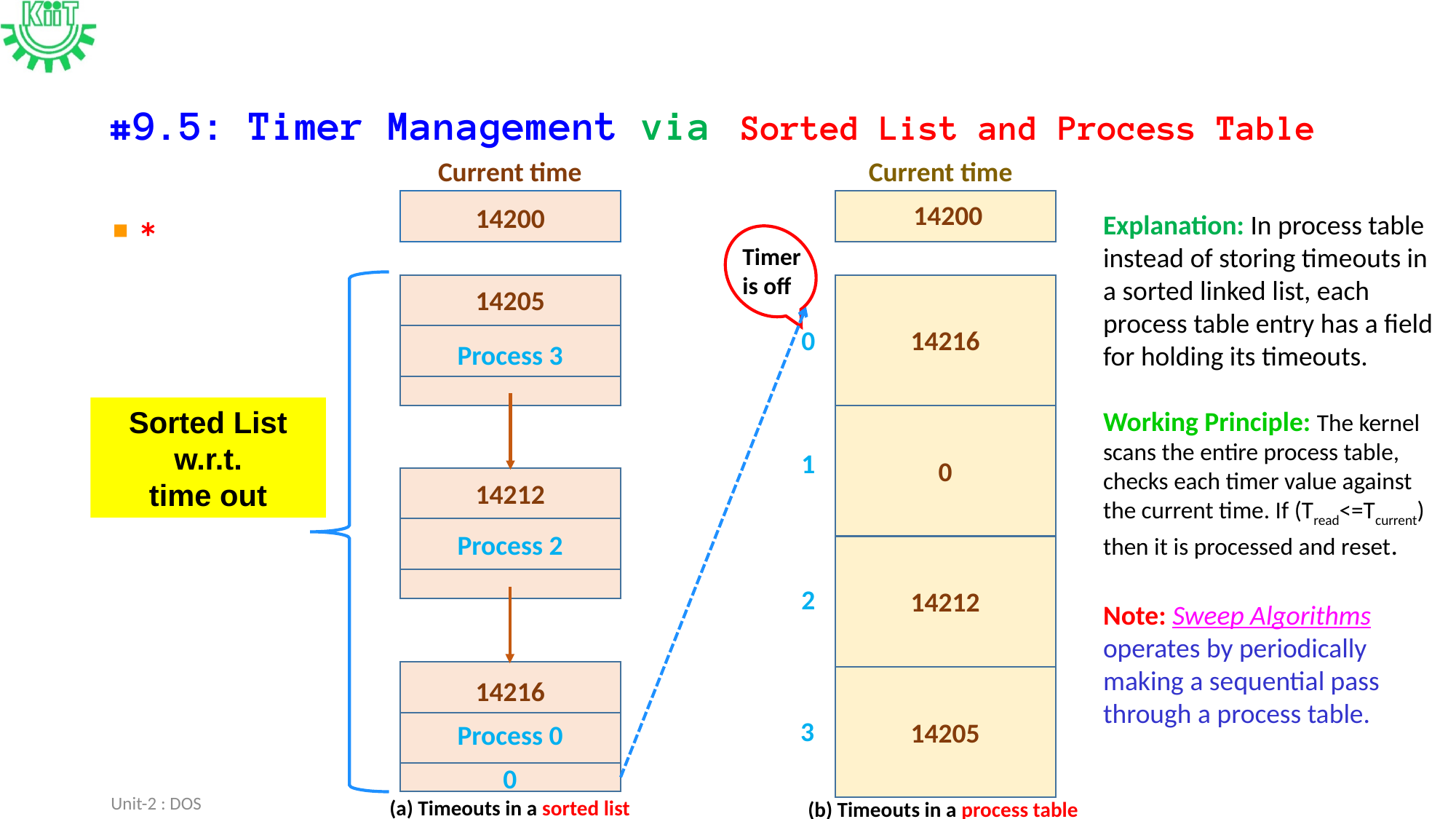

# #9.5: Timer Management via Sorted List and Process Table
Current time
Current time

14200
14200
Explanation: In process table instead of storing timeouts in a sorted linked list, each process table entry has a field for holding its timeouts.

Working Principle: The kernel scans the entire process table, checks each timer value against the current time. If (Tread<=Tcurrent) then it is processed and reset.

Note: Sweep Algorithms operates by periodically making a sequential pass through a process table.
*

Timer is off

14205
14216
 0

Process 3

Sorted List w.r.t.
time out

 1
0

14212

Process 2

 2
14212

14216
 3
14205

Process 0
 0

Unit-2 : DOS
37
(a) Timeouts in a sorted list
(b) Timeouts in a process table